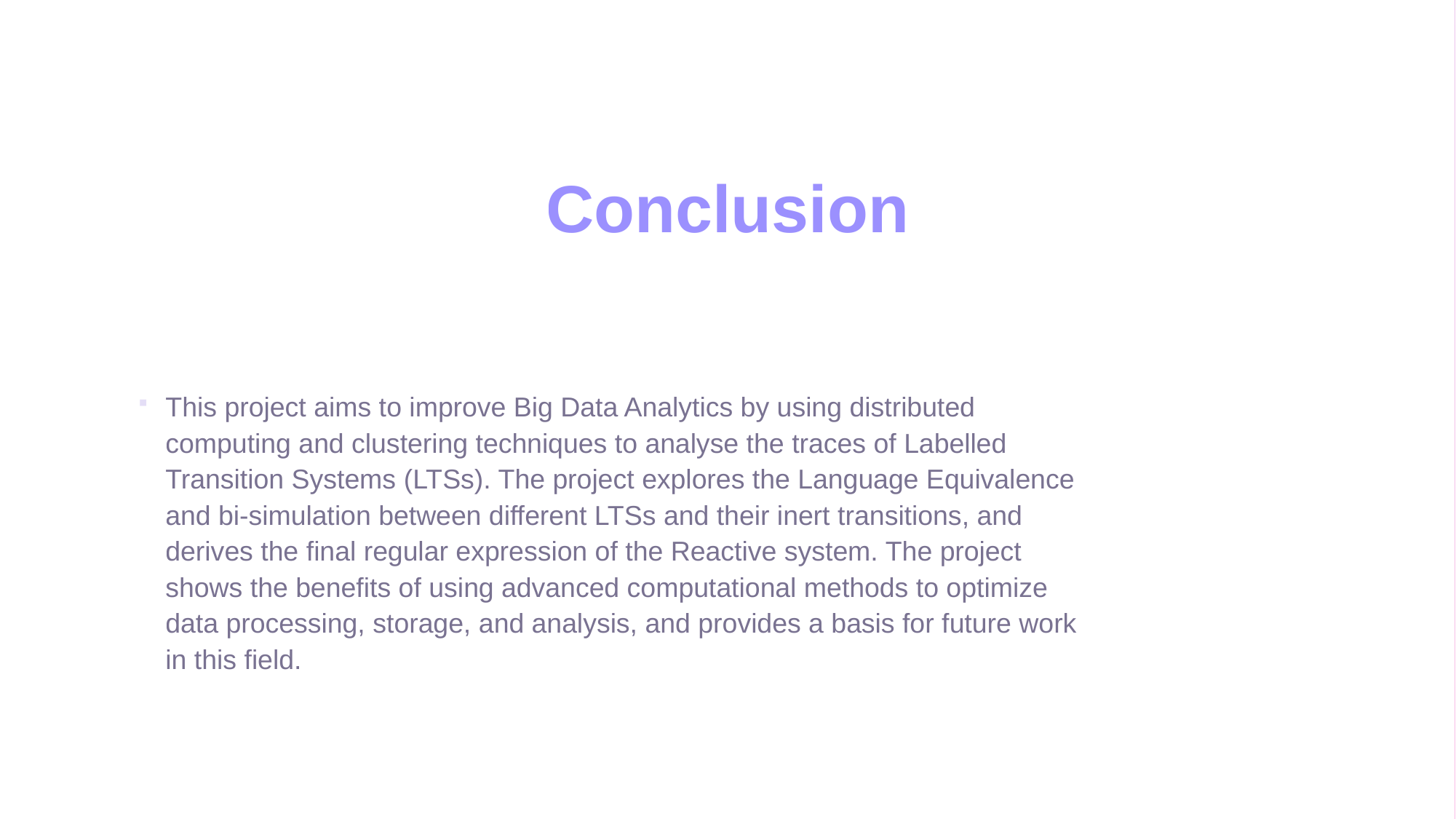

# Conclusion
This project aims to improve Big Data Analytics by using distributed computing and clustering techniques to analyse the traces of Labelled Transition Systems (LTSs). The project explores the Language Equivalence and bi-simulation between different LTSs and their inert transitions, and derives the final regular expression of the Reactive system. The project shows the benefits of using advanced computational methods to optimize data processing, storage, and analysis, and provides a basis for future work in this field.